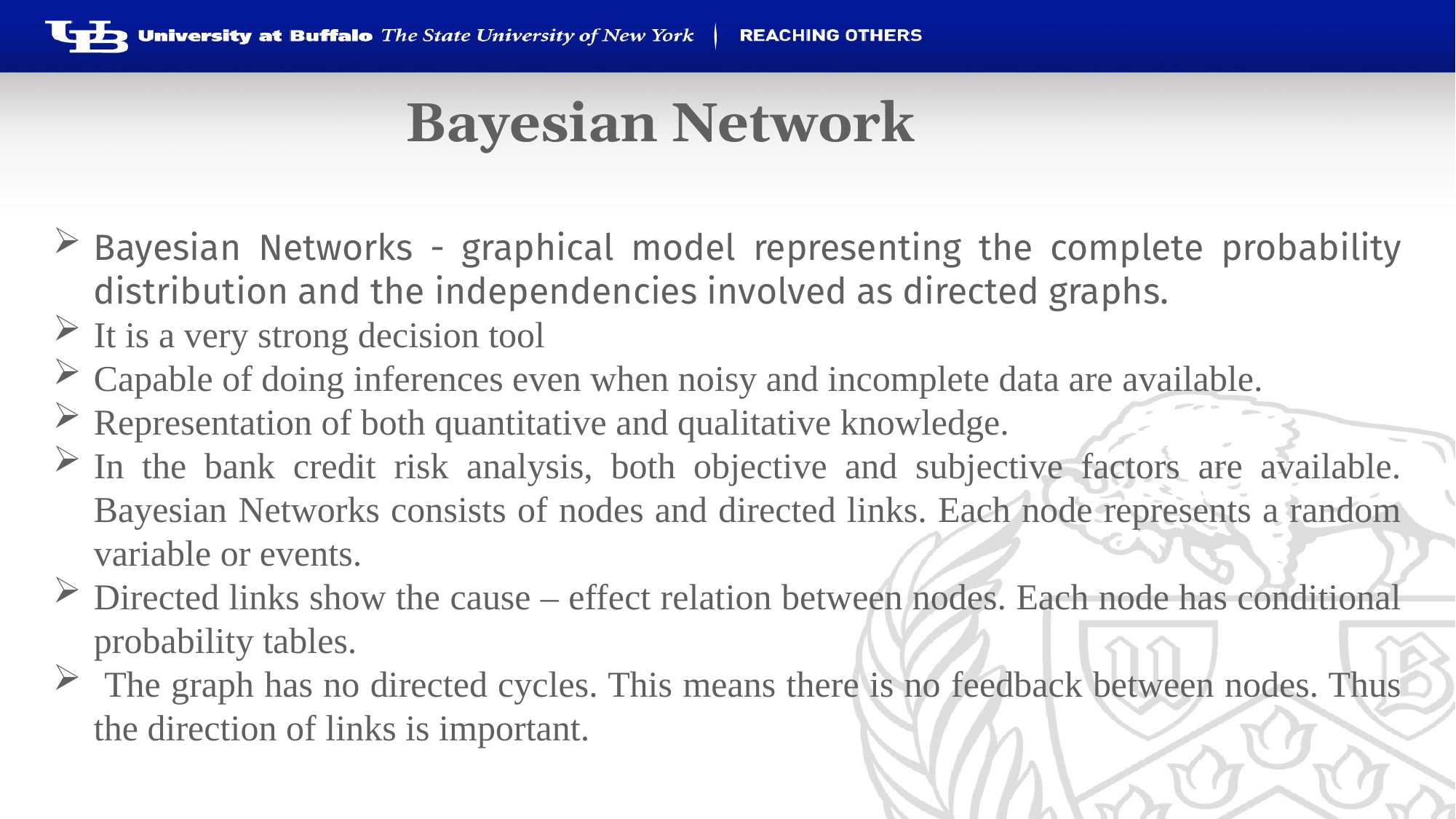

# Bayesian Network
Bayesian Networks - graphical model representing the complete probability distribution and the independencies involved as directed graphs.
It is a very strong decision tool
Capable of doing inferences even when noisy and incomplete data are available.
Representation of both quantitative and qualitative knowledge.
In the bank credit risk analysis, both objective and subjective factors are available. Bayesian Networks consists of nodes and directed links. Each node represents a random variable or events.
Directed links show the cause – effect relation between nodes. Each node has conditional probability tables.
 The graph has no directed cycles. This means there is no feedback between nodes. Thus the direction of links is important.